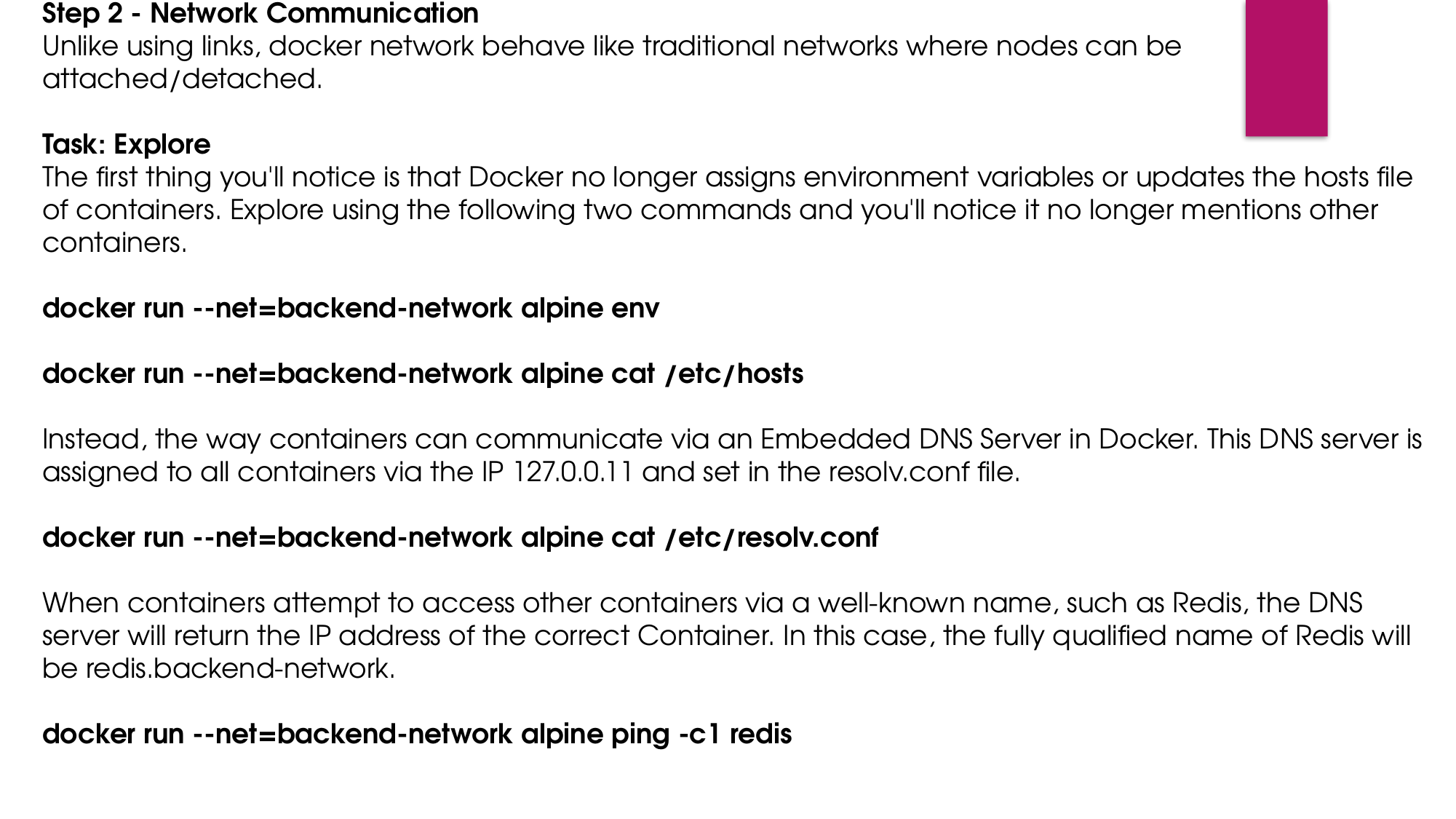

Step 2 - Network Communication
Unlike using links, docker network behave like traditional networks where nodes can be attached/detached.

Task: Explore
The first thing you'll notice is that Docker no longer assigns environment variables or updates the hosts file of containers. Explore using the following two commands and you'll notice it no longer mentions other containers.

docker run --net=backend-network alpine env

docker run --net=backend-network alpine cat /etc/hosts

Instead, the way containers can communicate via an Embedded DNS Server in Docker. This DNS server is assigned to all containers via the IP 127.0.0.11 and set in the resolv.conf file.

docker run --net=backend-network alpine cat /etc/resolv.conf

When containers attempt to access other containers via a well-known name, such as Redis, the DNS server will return the IP address of the correct Container. In this case, the fully qualified name of Redis will be redis.backend-network.

docker run --net=backend-network alpine ping -c1 redis